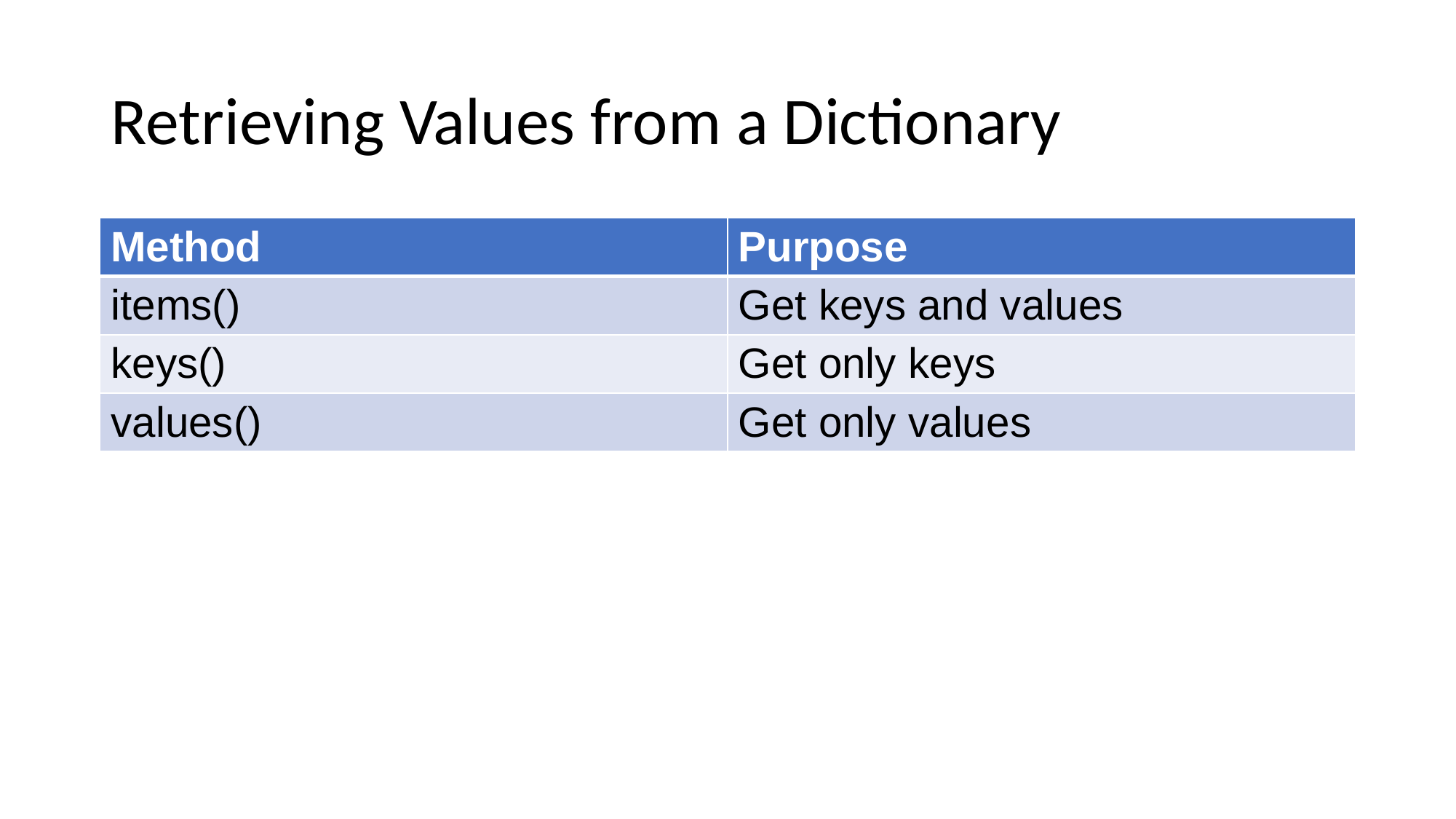

# Retrieving Values from a Dictionary
| Method | Purpose |
| --- | --- |
| items() | Get keys and values |
| keys() | Get only keys |
| values() | Get only values |